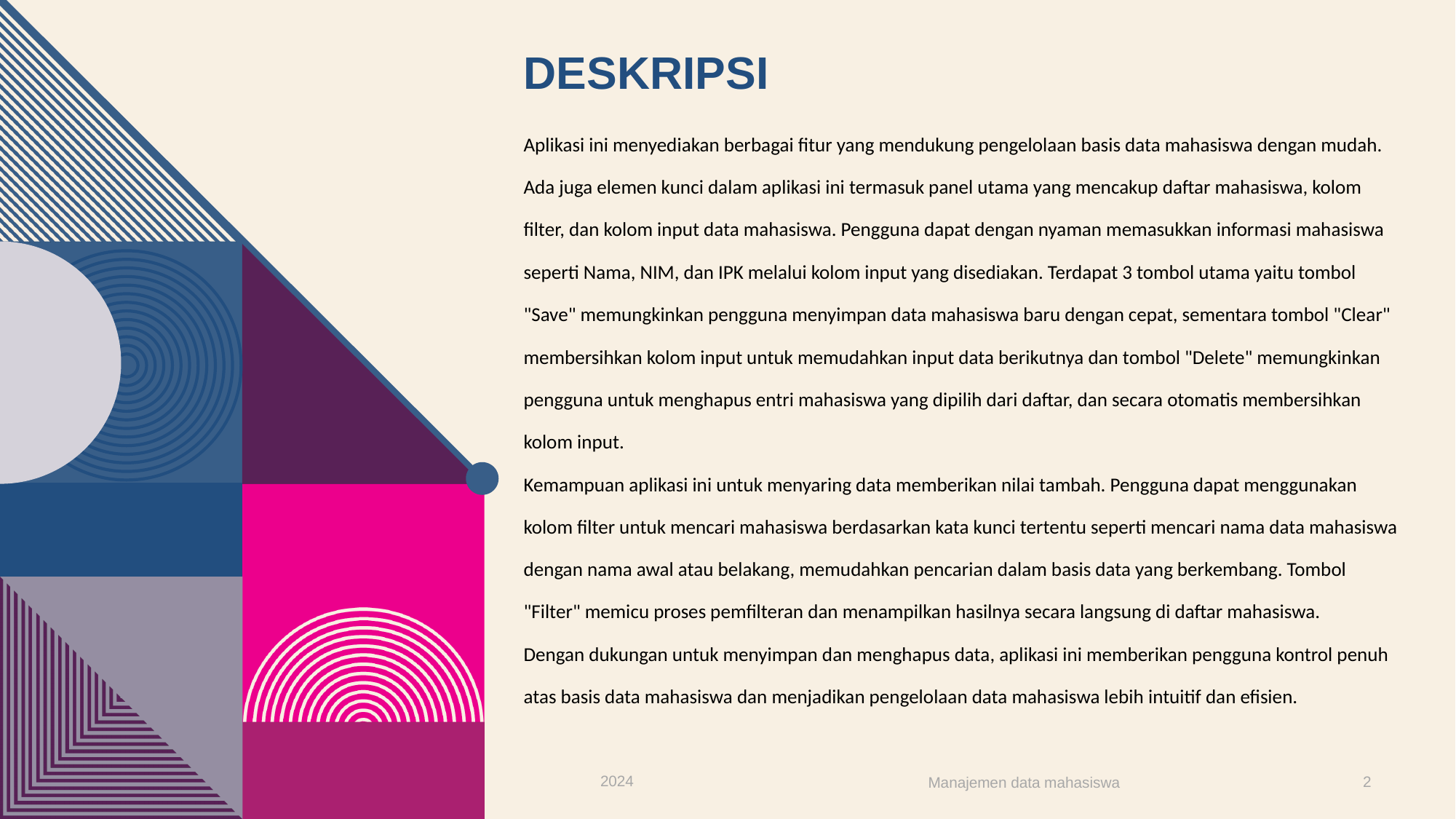

# deskripsi
Aplikasi ini menyediakan berbagai fitur yang mendukung pengelolaan basis data mahasiswa dengan mudah. Ada juga elemen kunci dalam aplikasi ini termasuk panel utama yang mencakup daftar mahasiswa, kolom filter, dan kolom input data mahasiswa. Pengguna dapat dengan nyaman memasukkan informasi mahasiswa seperti Nama, NIM, dan IPK melalui kolom input yang disediakan. Terdapat 3 tombol utama yaitu tombol "Save" memungkinkan pengguna menyimpan data mahasiswa baru dengan cepat, sementara tombol "Clear" membersihkan kolom input untuk memudahkan input data berikutnya dan tombol "Delete" memungkinkan pengguna untuk menghapus entri mahasiswa yang dipilih dari daftar, dan secara otomatis membersihkan kolom input.
Kemampuan aplikasi ini untuk menyaring data memberikan nilai tambah. Pengguna dapat menggunakan kolom filter untuk mencari mahasiswa berdasarkan kata kunci tertentu seperti mencari nama data mahasiswa dengan nama awal atau belakang, memudahkan pencarian dalam basis data yang berkembang. Tombol "Filter" memicu proses pemfilteran dan menampilkan hasilnya secara langsung di daftar mahasiswa.
Dengan dukungan untuk menyimpan dan menghapus data, aplikasi ini memberikan pengguna kontrol penuh atas basis data mahasiswa dan menjadikan pengelolaan data mahasiswa lebih intuitif dan efisien.

2024
2
Manajemen data mahasiswa